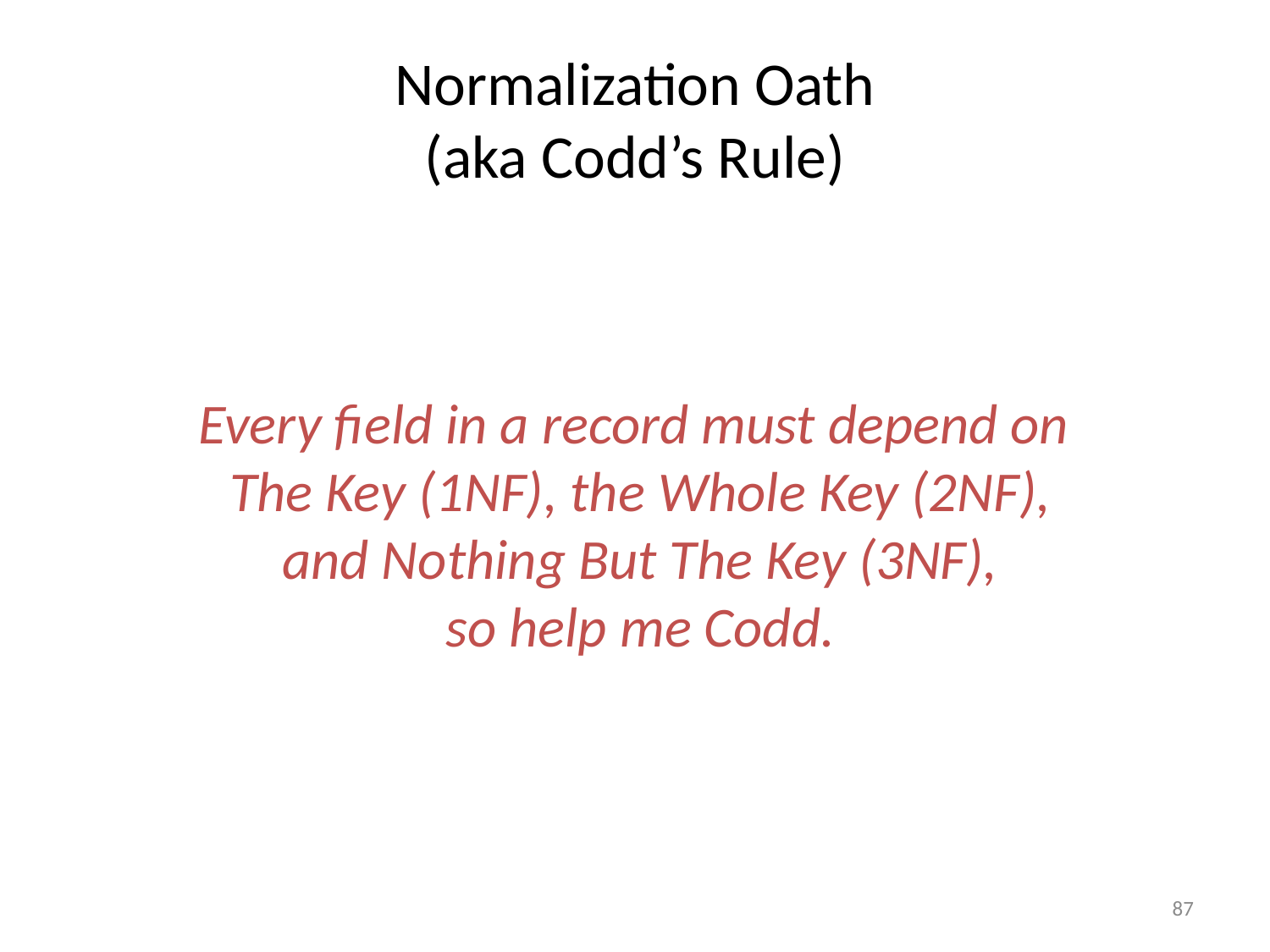

# Normalization Oath (aka Codd’s Rule)
Every field in a record must depend on
The Key (1NF), the Whole Key (2NF),
 and Nothing But The Key (3NF),
so help me Codd.
87